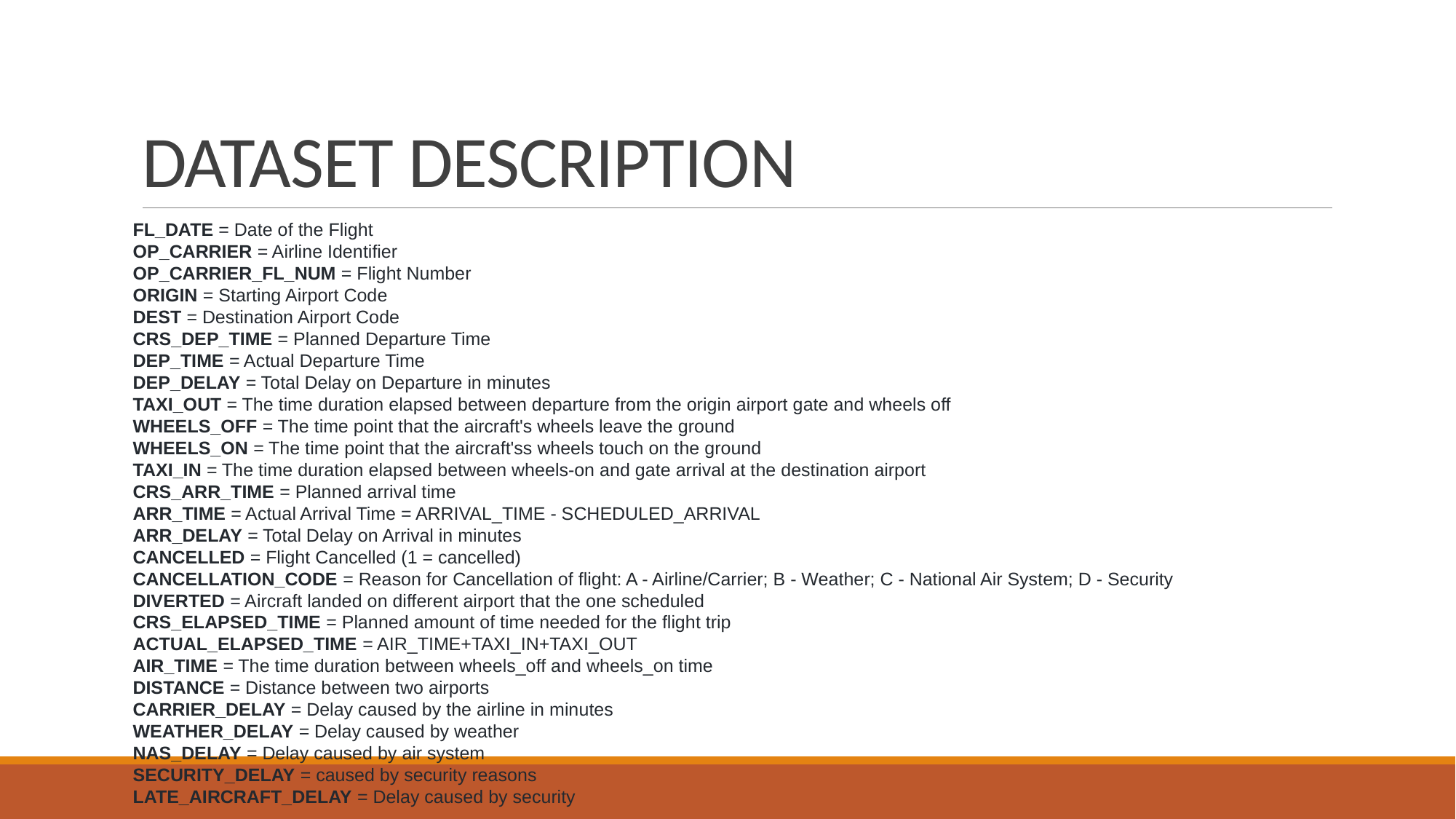

# DATASET DESCRIPTION
FL_DATE = Date of the Flight
OP_CARRIER = Airline Identifier
OP_CARRIER_FL_NUM = Flight Number
ORIGIN = Starting Airport Code
DEST = Destination Airport Code
CRS_DEP_TIME = Planned Departure Time
DEP_TIME = Actual Departure Time
DEP_DELAY = Total Delay on Departure in minutes
TAXI_OUT = The time duration elapsed between departure from the origin airport gate and wheels off
WHEELS_OFF = The time point that the aircraft's wheels leave the ground
WHEELS_ON = The time point that the aircraft'ss wheels touch on the ground
TAXI_IN = The time duration elapsed between wheels-on and gate arrival at the destination airport
CRS_ARR_TIME = Planned arrival time
ARR_TIME = Actual Arrival Time = ARRIVAL_TIME - SCHEDULED_ARRIVAL
ARR_DELAY = Total Delay on Arrival in minutes
CANCELLED = Flight Cancelled (1 = cancelled)
CANCELLATION_CODE = Reason for Cancellation of flight: A - Airline/Carrier; B - Weather; C - National Air System; D - Security
DIVERTED = Aircraft landed on different airport that the one scheduled
CRS_ELAPSED_TIME = Planned amount of time needed for the flight trip
ACTUAL_ELAPSED_TIME = AIR_TIME+TAXI_IN+TAXI_OUT
AIR_TIME = The time duration between wheels_off and wheels_on time
DISTANCE = Distance between two airports
CARRIER_DELAY = Delay caused by the airline in minutes
WEATHER_DELAY = Delay caused by weather
NAS_DELAY = Delay caused by air system
SECURITY_DELAY = caused by security reasons
LATE_AIRCRAFT_DELAY = Delay caused by security